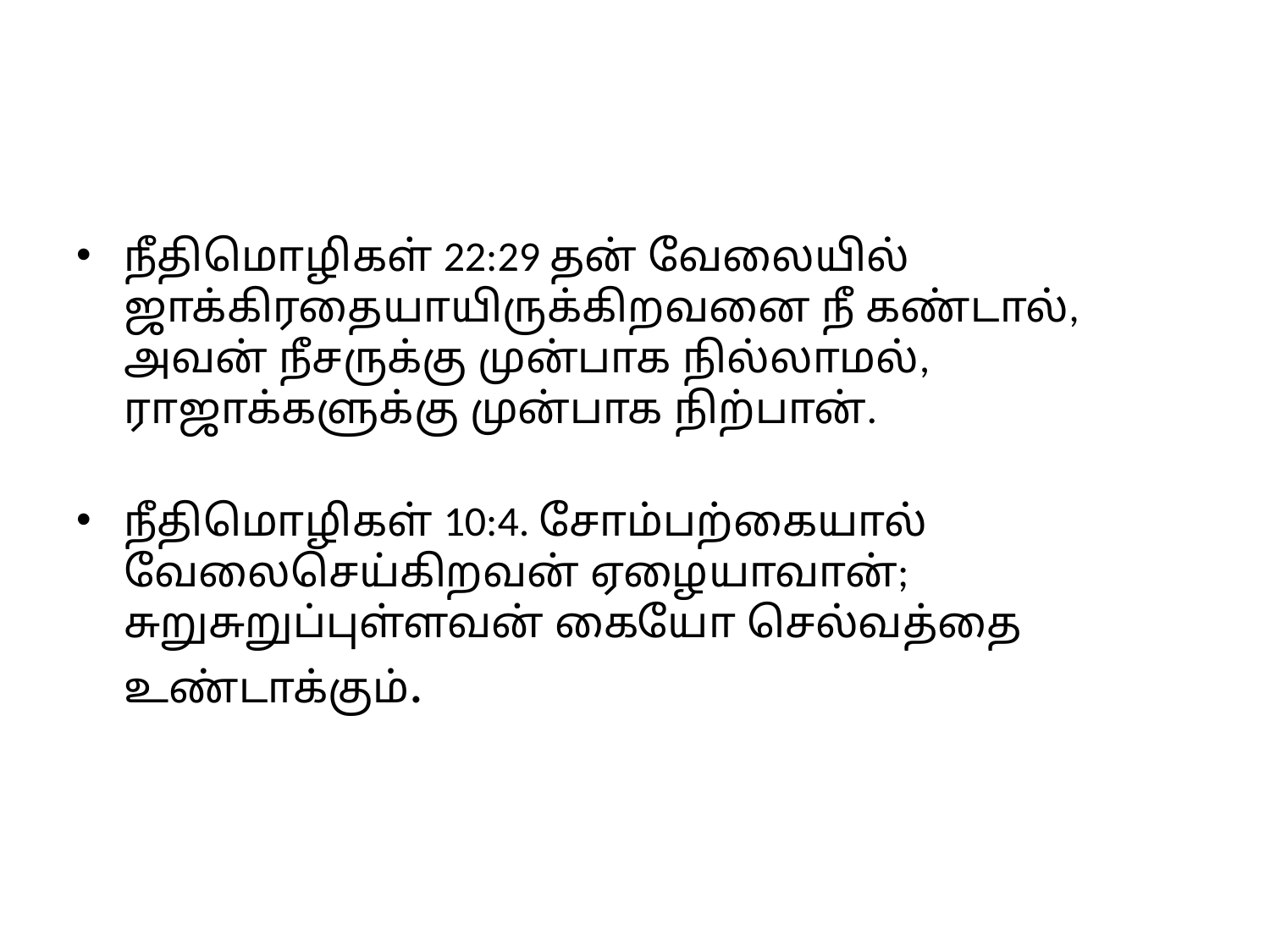

#
நீதிமொழிகள் 22:29 தன் வேலையில் ஜாக்கிரதையாயிருக்கிறவனை நீ கண்டால், அவன் நீசருக்கு முன்பாக நில்லாமல், ராஜாக்களுக்கு முன்பாக நிற்பான்.
நீதிமொழிகள் 10:4. சோம்பற்கையால் வேலைசெய்கிறவன் ஏழையாவான்; சுறுசுறுப்புள்ளவன் கையோ செல்வத்தை உண்டாக்கும்.